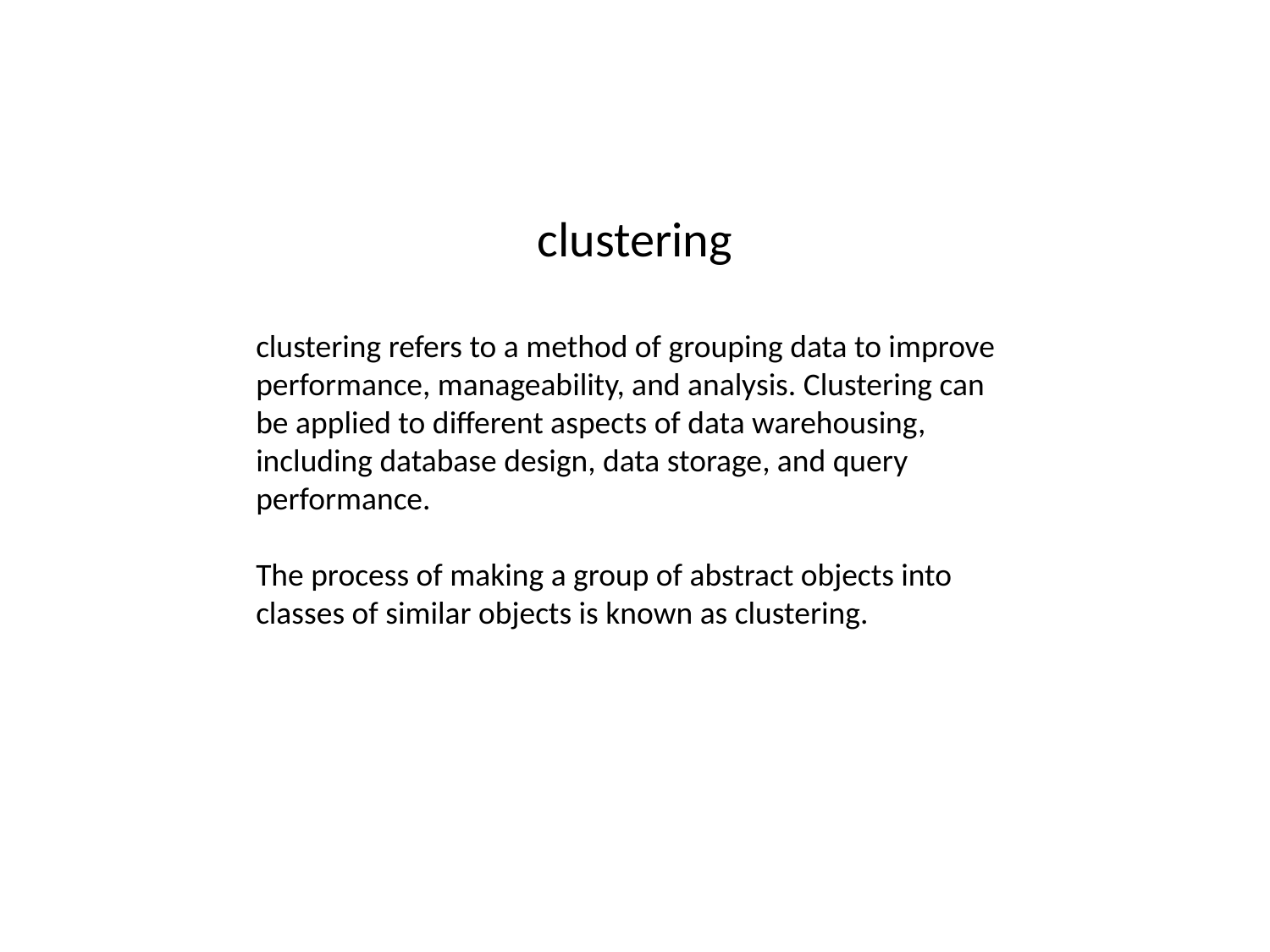

clustering

clustering refers to a method of grouping data to improve performance, manageability, and analysis. Clustering can be applied to different aspects of data warehousing, including database design, data storage, and query performance.

The process of making a group of abstract objects into classes of similar objects is known as clustering.